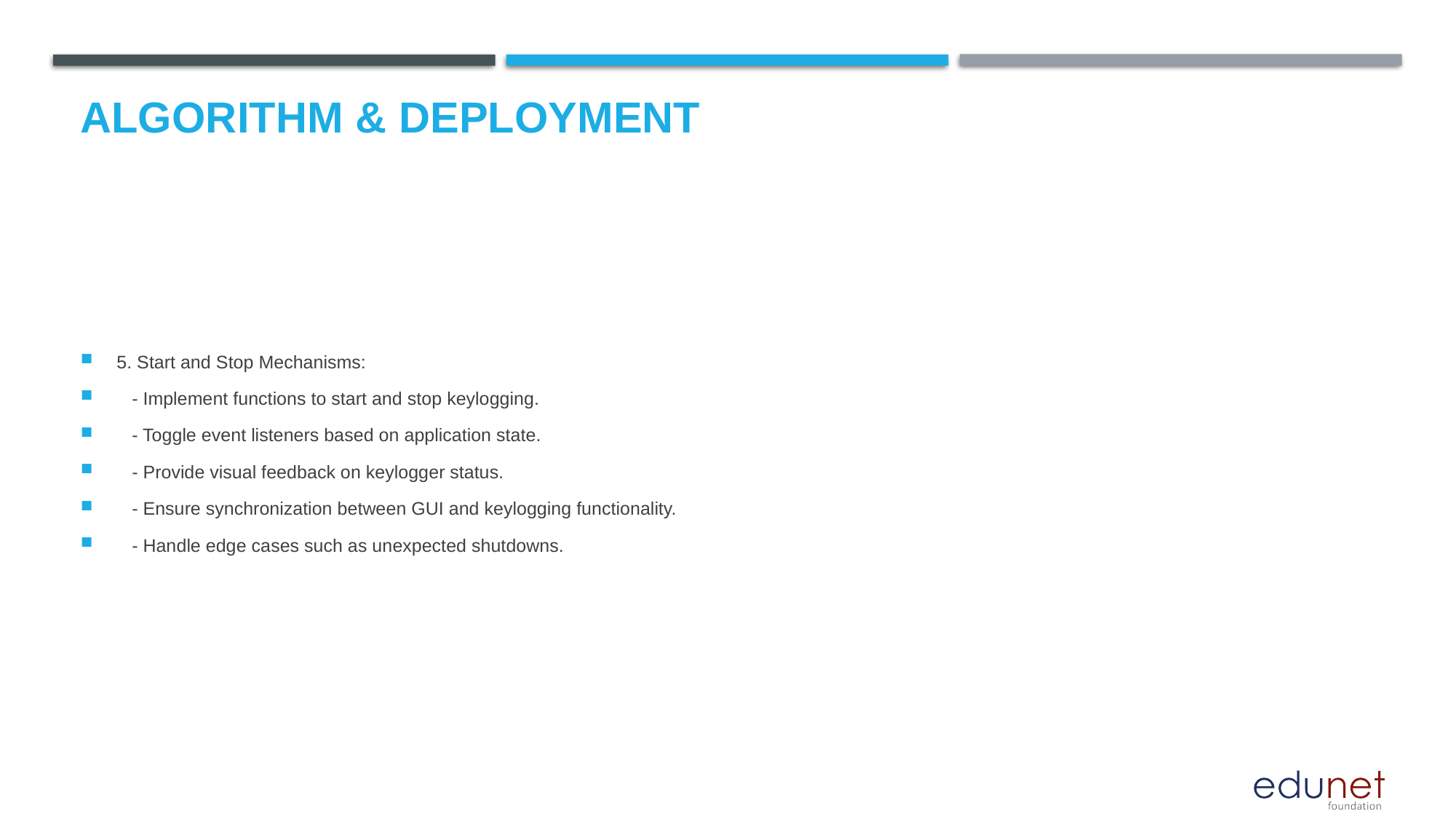

# Algorithm & Deployment

5. Start and Stop Mechanisms:
   - Implement functions to start and stop keylogging.
   - Toggle event listeners based on application state.
   - Provide visual feedback on keylogger status.
   - Ensure synchronization between GUI and keylogging functionality.
   - Handle edge cases such as unexpected shutdowns.